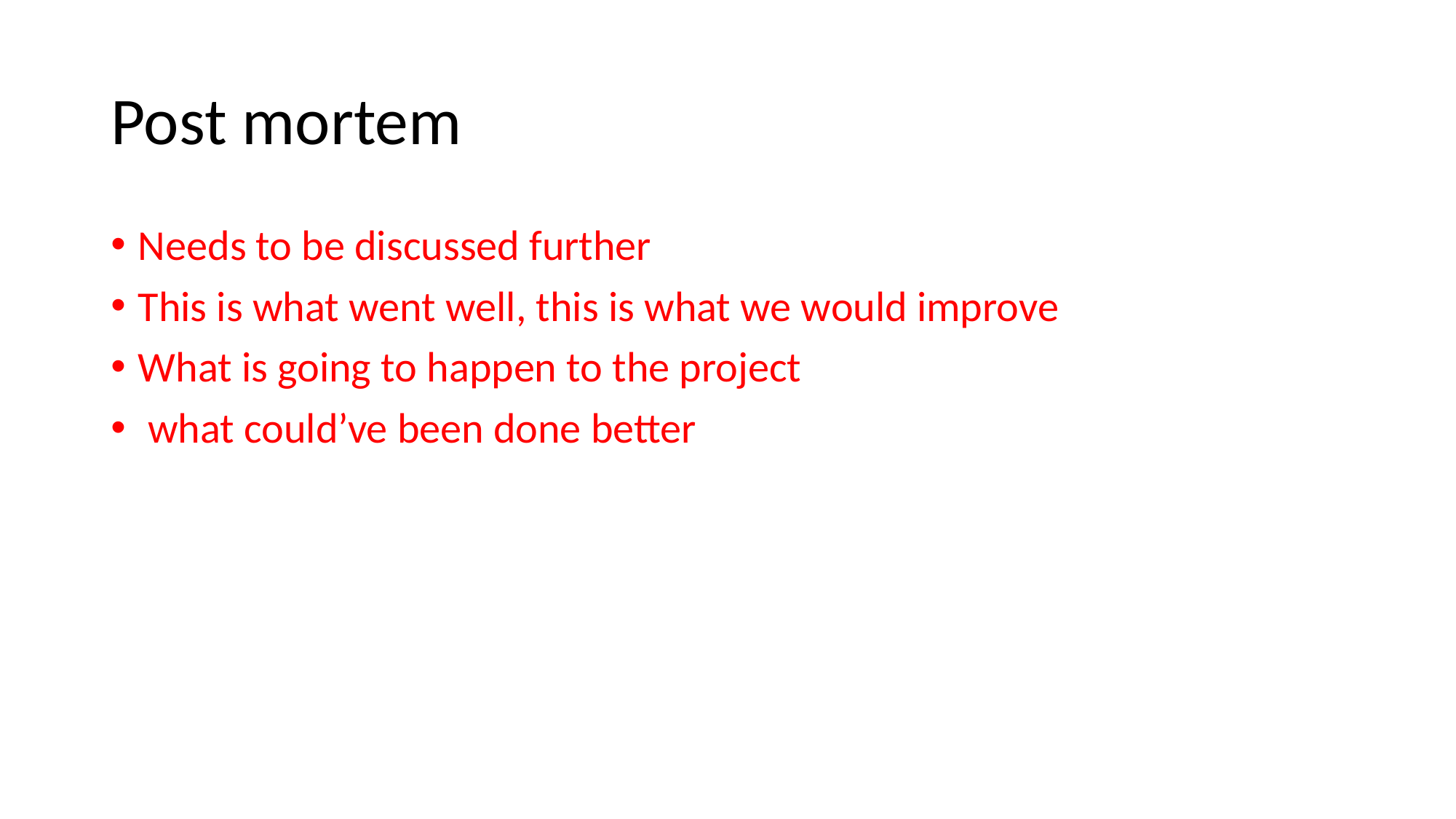

# Post mortem
Needs to be discussed further
This is what went well, this is what we would improve
What is going to happen to the project
 what could’ve been done better